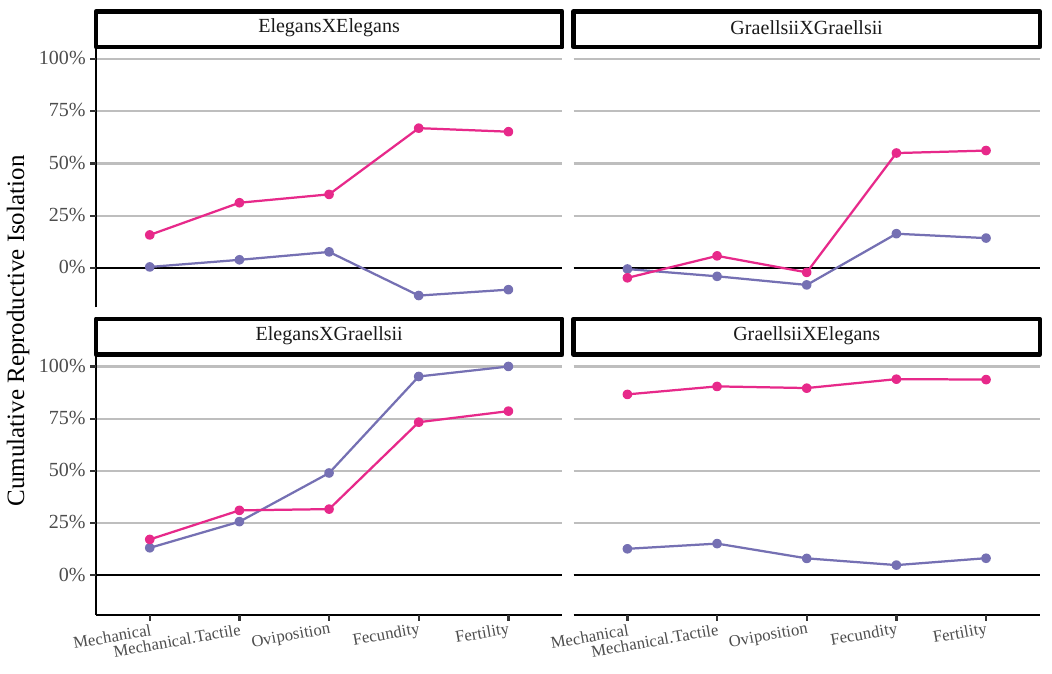

ElegansXElegans
GraellsiiXGraellsii

100%

75%

50%

25%

0%

Cumulative Reproductive Isolation
ElegansXGraellsii
GraellsiiXElegans

100%

75%

50%

25%

0%

Fertility
Fertility
Fecundity
Fecundity
Oviposition
Oviposition
Mechanical
Mechanical
Mechanical.Tactile
Mechanical.Tactile